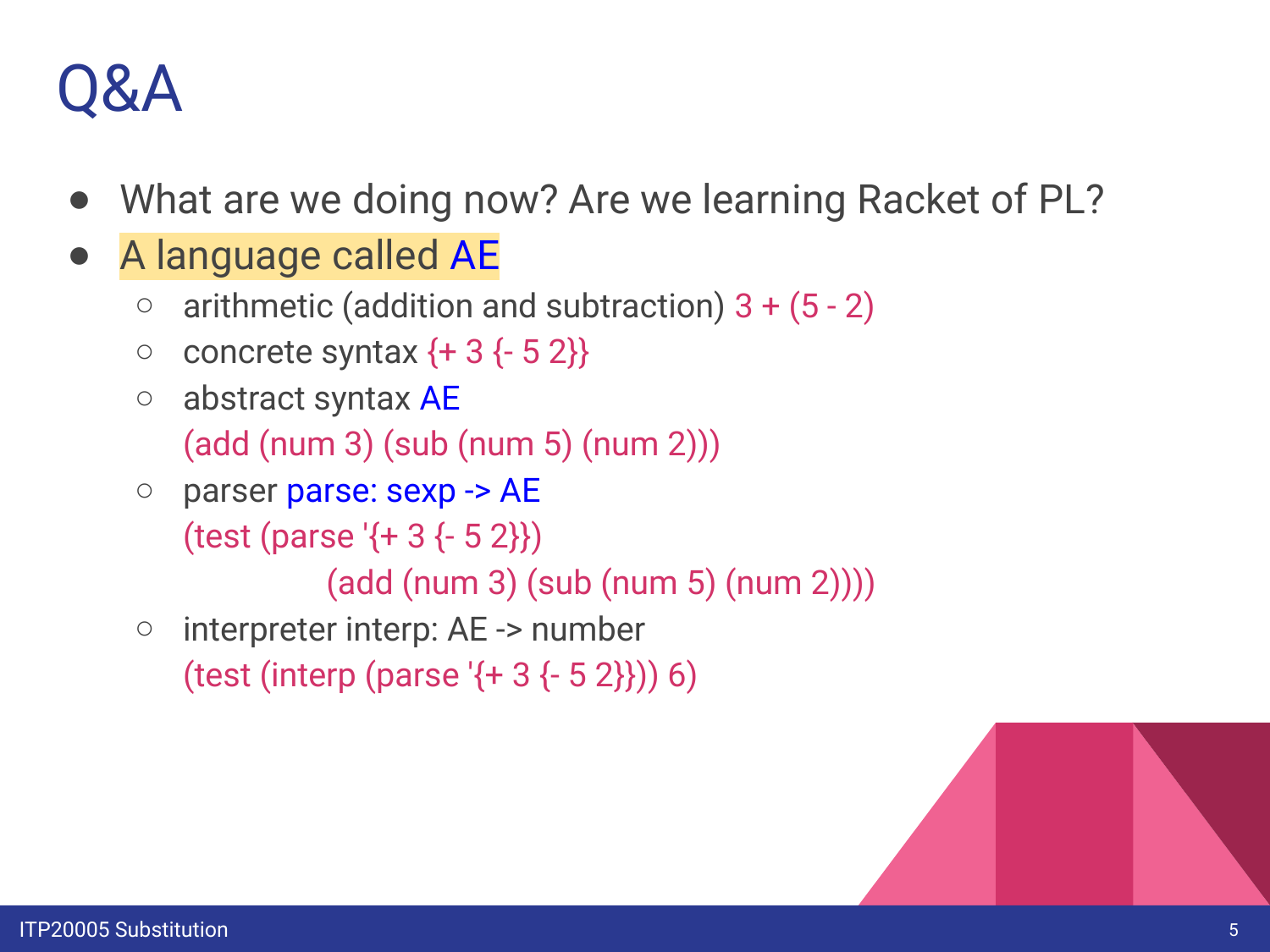

# Q&A
What are we doing now? Are we learning Racket of PL?
A language called AE
arithmetic (addition and subtraction) 3 + (5 - 2)
concrete syntax {+ 3 {- 5 2}}
abstract syntax AE
(add (num 3) (sub (num 5) (num 2)))
parser parse: sexp -> AE
(test (parse '{+ 3 {- 5 2}})
	  (add (num 3) (sub (num 5) (num 2))))
interpreter interp: AE -> number
(test (interp (parse '{+ 3 {- 5 2}})) 6)
5